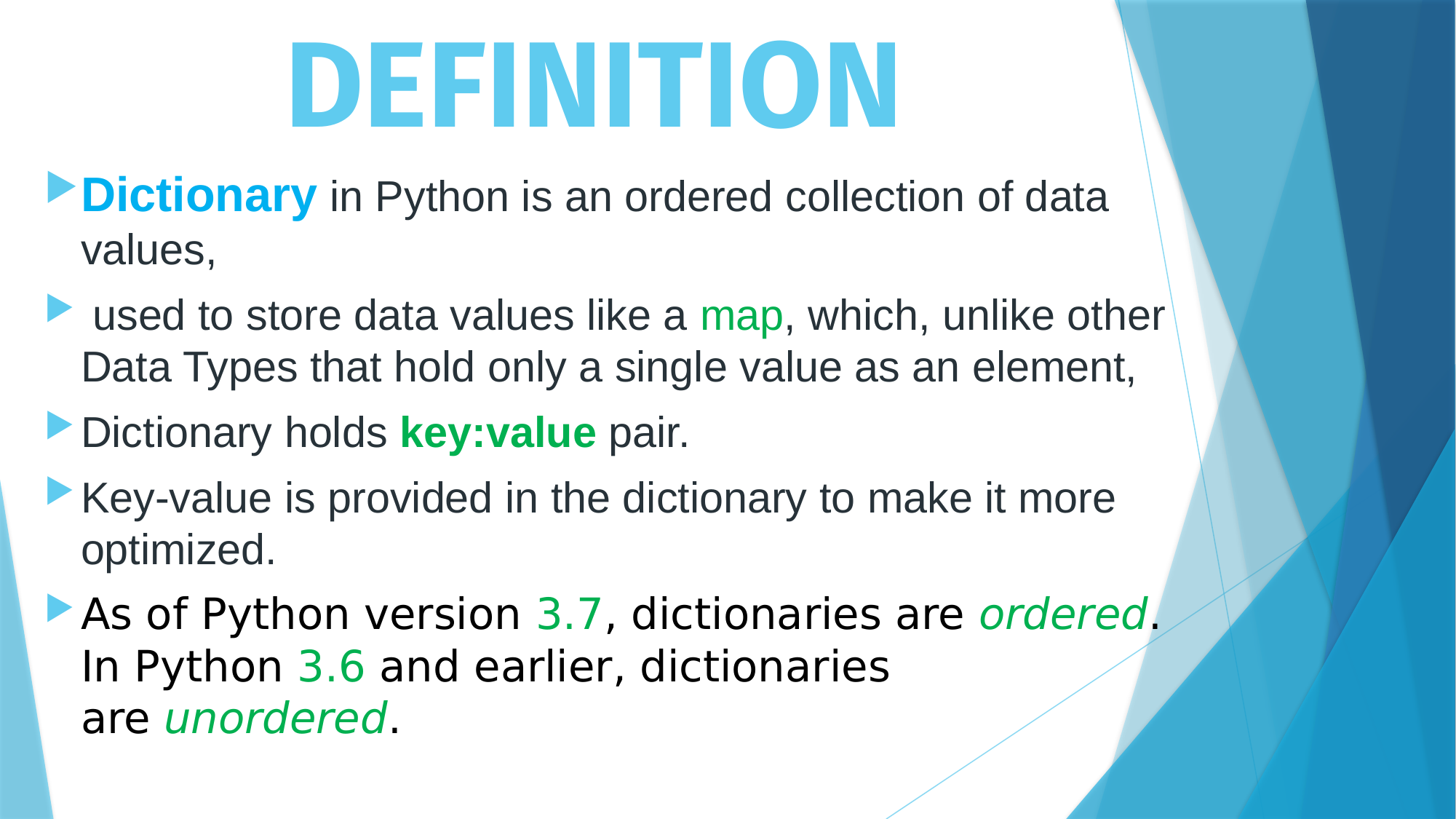

# DEFINITION
Dictionary in Python is an ordered collection of data values,
 used to store data values like a map, which, unlike other Data Types that hold only a single value as an element,
Dictionary holds key:value pair.
Key-value is provided in the dictionary to make it more optimized.
As of Python version 3.7, dictionaries are ordered. In Python 3.6 and earlier, dictionaries are unordered.